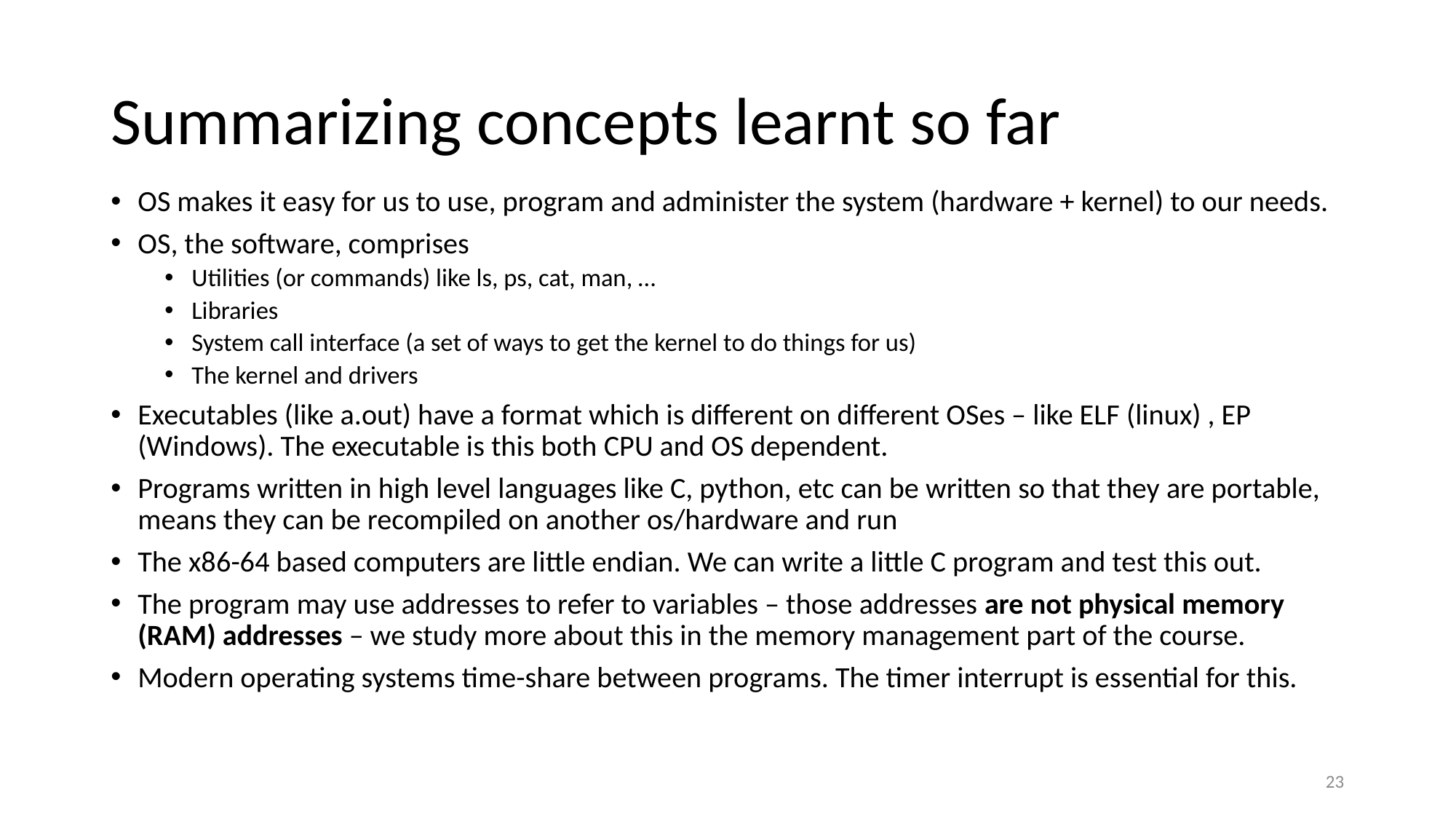

# Summarizing concepts learnt so far
OS makes it easy for us to use, program and administer the system (hardware + kernel) to our needs.
OS, the software, comprises
Utilities (or commands) like ls, ps, cat, man, …
Libraries
System call interface (a set of ways to get the kernel to do things for us)
The kernel and drivers
Executables (like a.out) have a format which is different on different OSes – like ELF (linux) , EP (Windows). The executable is this both CPU and OS dependent.
Programs written in high level languages like C, python, etc can be written so that they are portable, means they can be recompiled on another os/hardware and run
The x86-64 based computers are little endian. We can write a little C program and test this out.
The program may use addresses to refer to variables – those addresses are not physical memory  (RAM) addresses – we study more about this in the memory management part of the course.
Modern operating systems time-share between programs. The timer interrupt is essential for this.

23